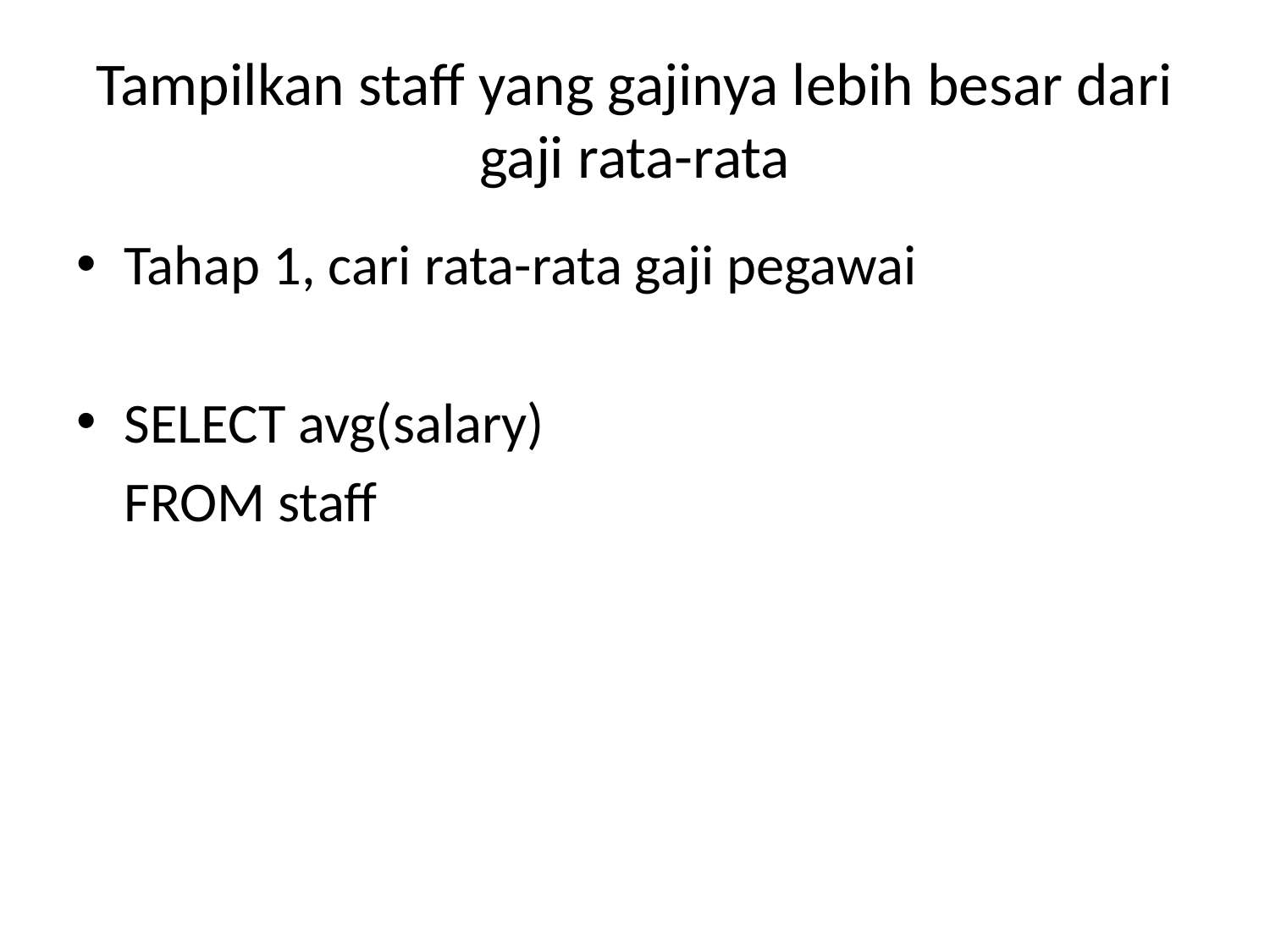

# Tampilkan staff yang gajinya lebih besar dari gaji rata-rata
Tahap 1, cari rata-rata gaji pegawai

SELECT avg(salary)
	FROM staff